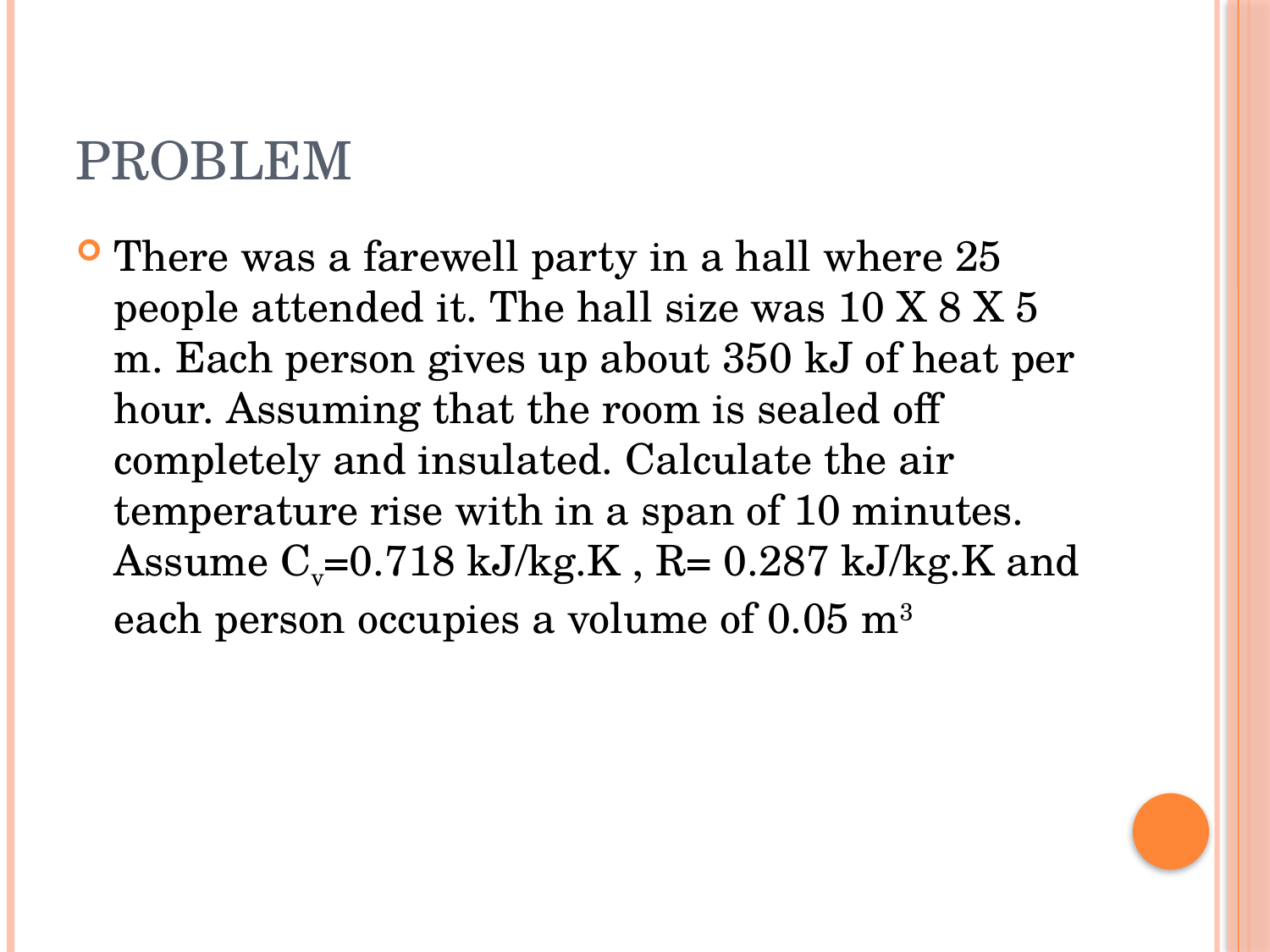

# Problem
There was a farewell party in a hall where 25 people attended it. The hall size was 10 X 8 X 5 m. Each person gives up about 350 kJ of heat per hour. Assuming that the room is sealed off completely and insulated. Calculate the air temperature rise with in a span of 10 minutes. Assume Cv=0.718 kJ/kg.K , R= 0.287 kJ/kg.K and each person occupies a volume of 0.05 m3